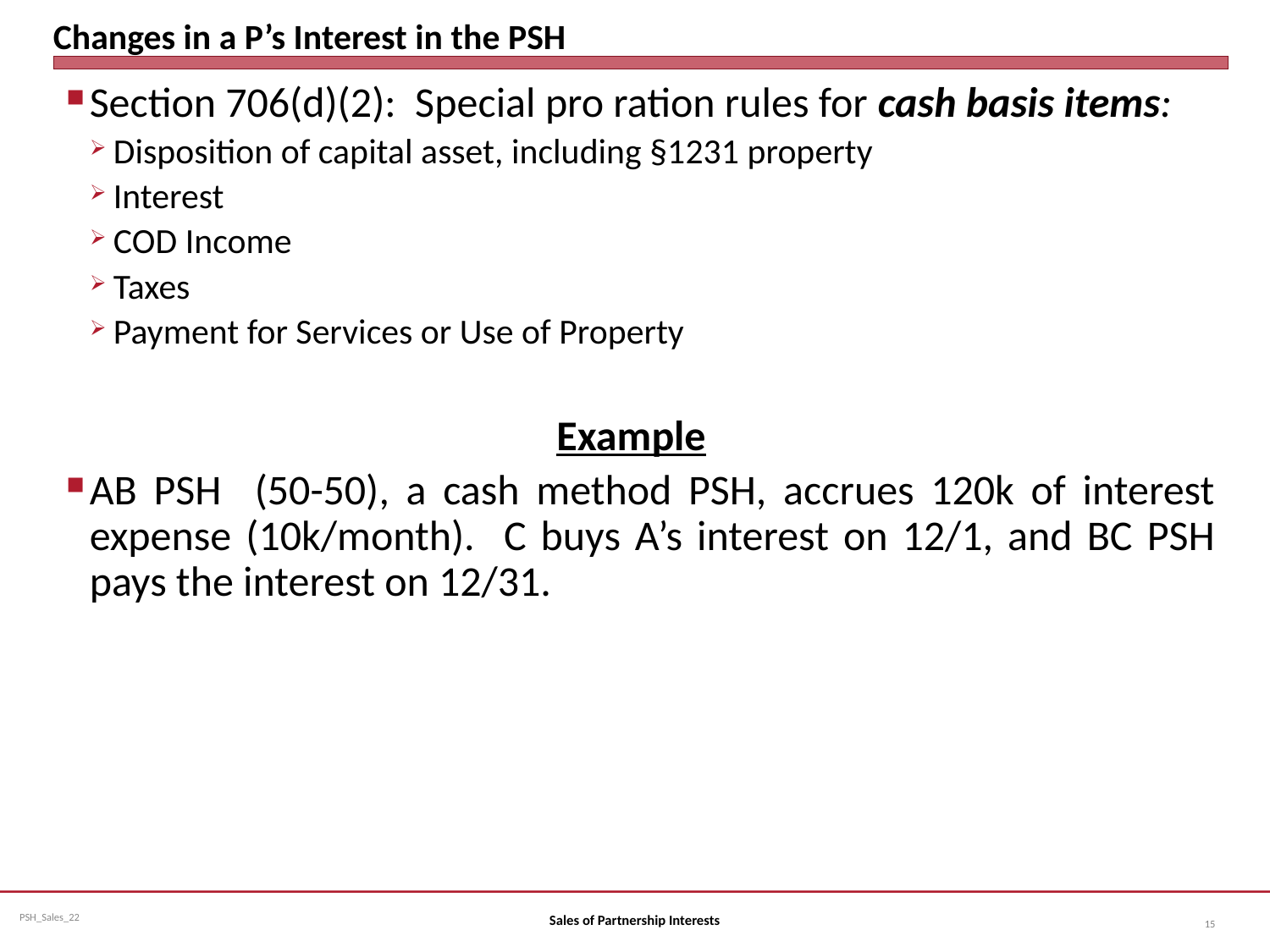

# Changes in a P’s Interest in the PSH
Section 706(d)(2):  Special pro ration rules for cash basis items:
Disposition of capital asset, including §1231 property
Interest
COD Income
Taxes
Payment for Services or Use of Property

Example
AB PSH  (50-50), a cash method PSH, accrues 120k of interest expense (10k/month).  C buys A’s interest on 12/1, and BC PSH pays the interest on 12/31.

Sales of Partnership Interests
15